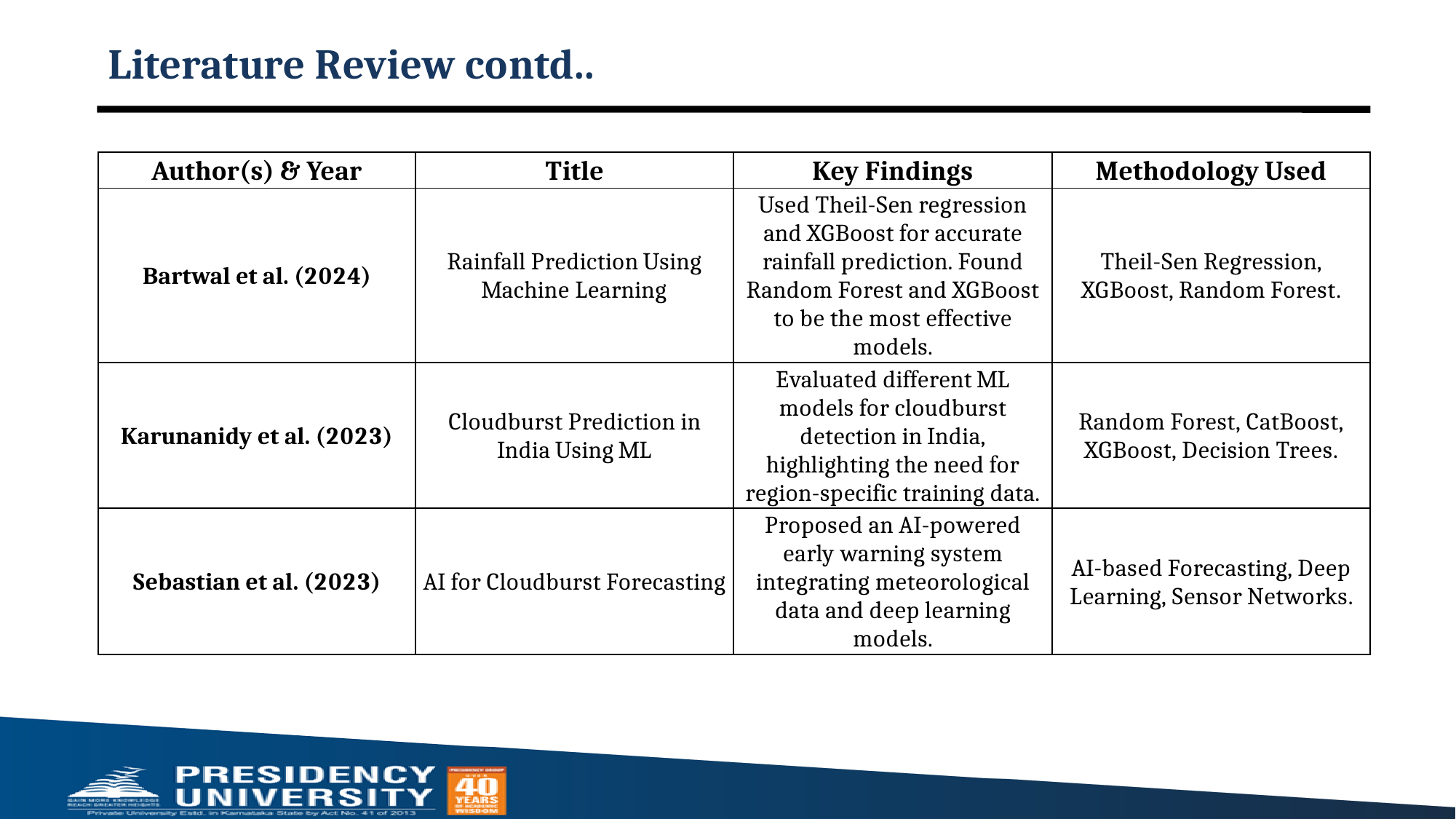

# Literature Review contd..
| Author(s) & Year | Title | Key Findings | Methodology Used |
| --- | --- | --- | --- |
| Bartwal et al. (2024) | Rainfall Prediction Using Machine Learning | Used Theil-Sen regression and XGBoost for accurate rainfall prediction. Found Random Forest and XGBoost to be the most effective models. | Theil-Sen Regression, XGBoost, Random Forest​. |
| Karunanidy et al. (2023) | Cloudburst Prediction in India Using ML | Evaluated different ML models for cloudburst detection in India, highlighting the need for region-specific training data. | Random Forest, CatBoost, XGBoost, Decision Trees​. |
| Sebastian et al. (2023) | AI for Cloudburst Forecasting | Proposed an AI-powered early warning system integrating meteorological data and deep learning models. | AI-based Forecasting, Deep Learning, Sensor Networks​. |